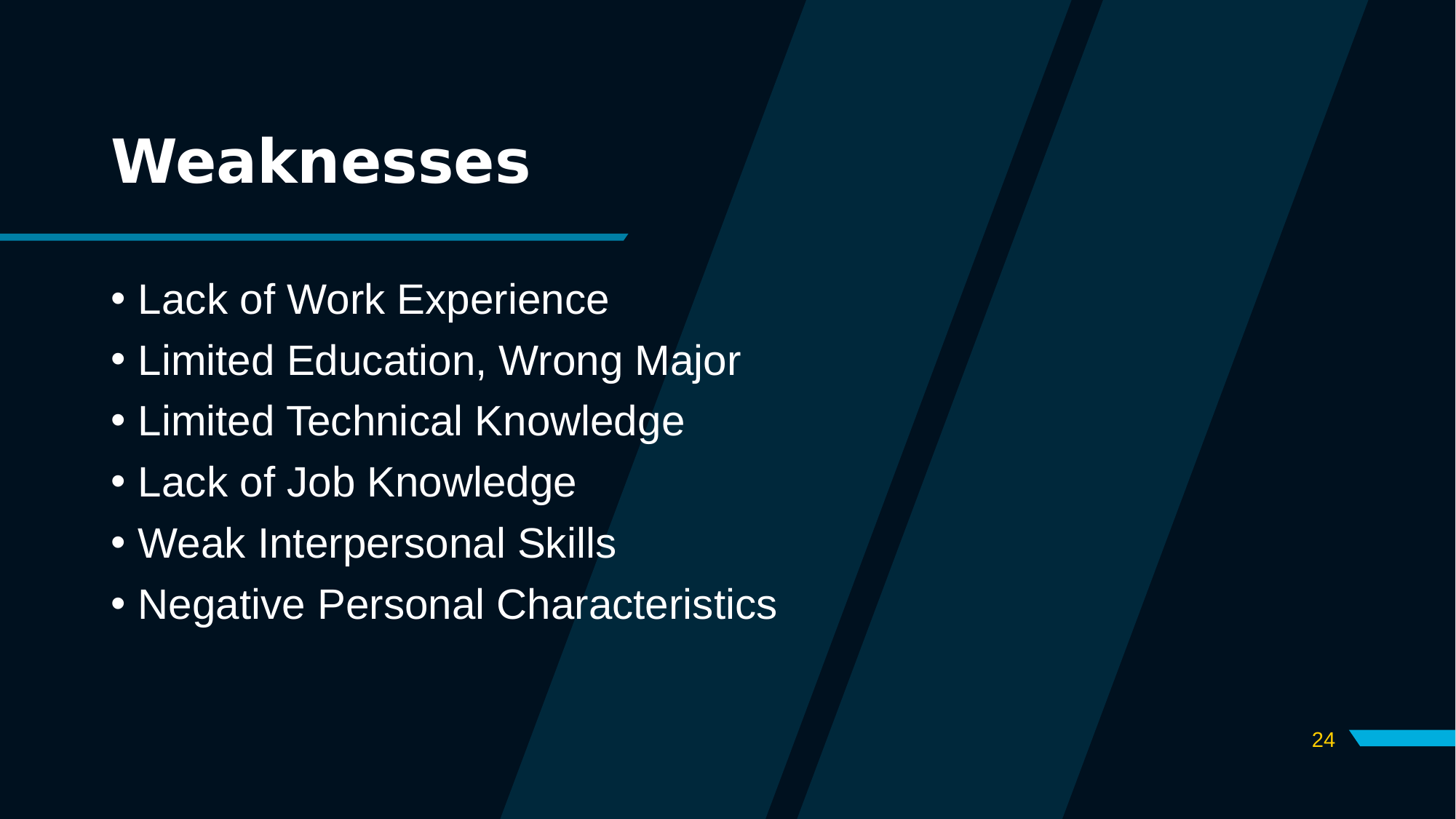

# Weaknesses
Lack of Work Experience
Limited Education, Wrong Major
Limited Technical Knowledge
Lack of Job Knowledge
Weak Interpersonal Skills
Negative Personal Characteristics
24